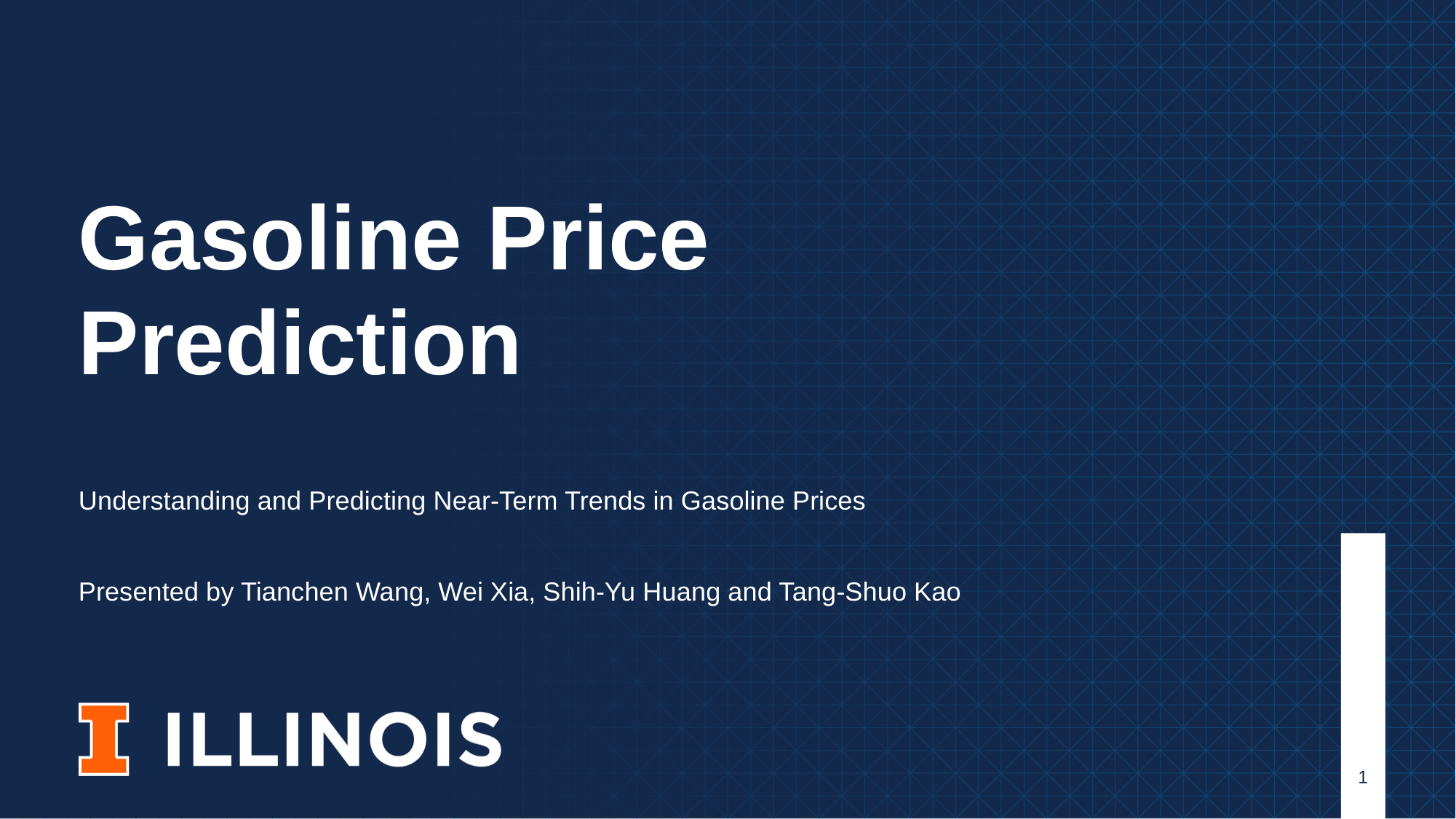

# Gasoline Price Prediction
Understanding and Predicting Near-Term Trends in Gasoline Prices

Presented by Tianchen Wang, Wei Xia, Shih-Yu Huang and Tang-Shuo Kao
1